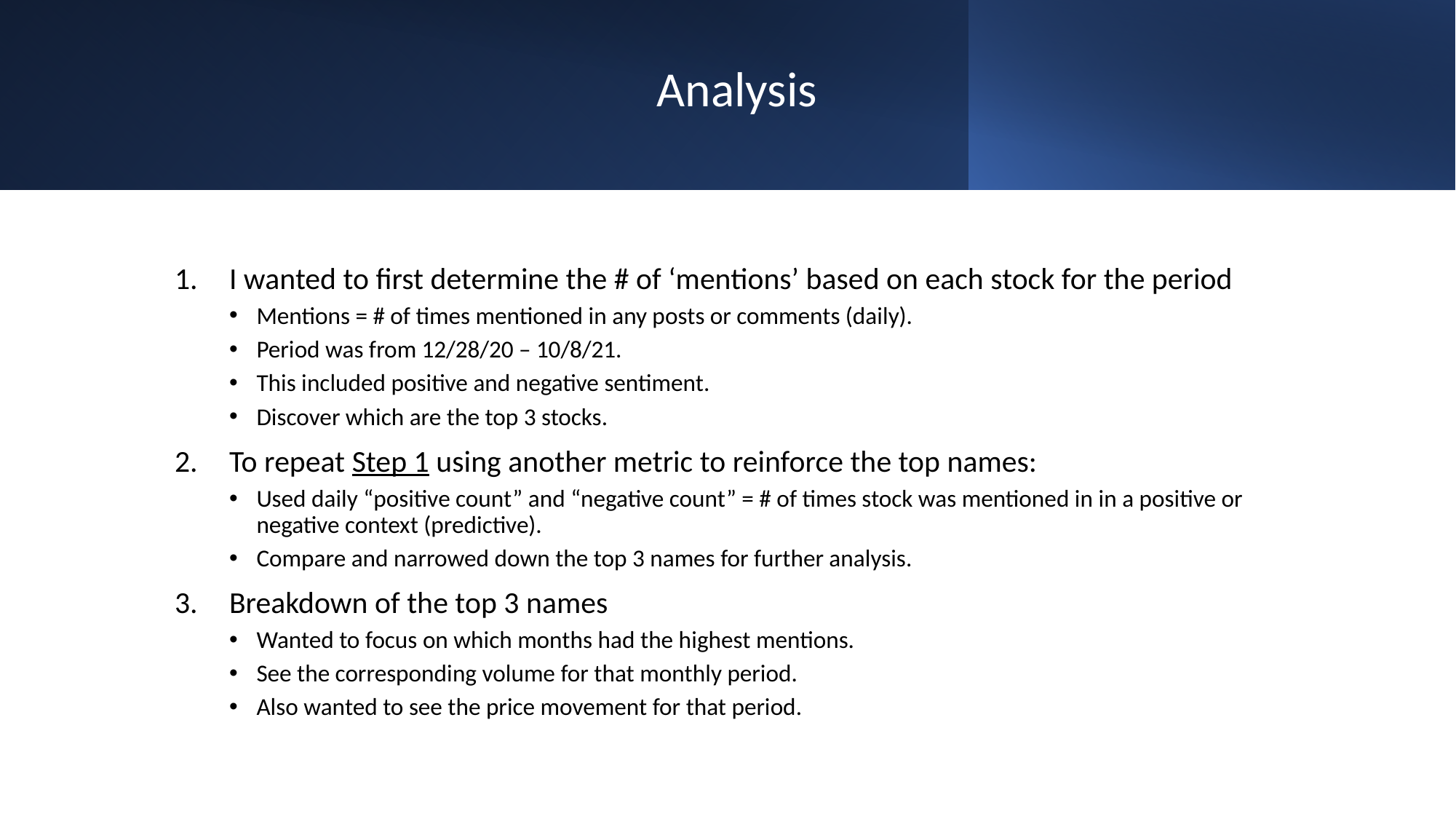

# Analysis
I wanted to first determine the # of ‘mentions’ based on each stock for the period
Mentions = # of times mentioned in any posts or comments (daily).
Period was from 12/28/20 – 10/8/21.
This included positive and negative sentiment.
Discover which are the top 3 stocks.
To repeat Step 1 using another metric to reinforce the top names:
Used daily “positive count” and “negative count” = # of times stock was mentioned in in a positive or negative context (predictive).
Compare and narrowed down the top 3 names for further analysis.
Breakdown of the top 3 names
Wanted to focus on which months had the highest mentions.
See the corresponding volume for that monthly period.
Also wanted to see the price movement for that period.